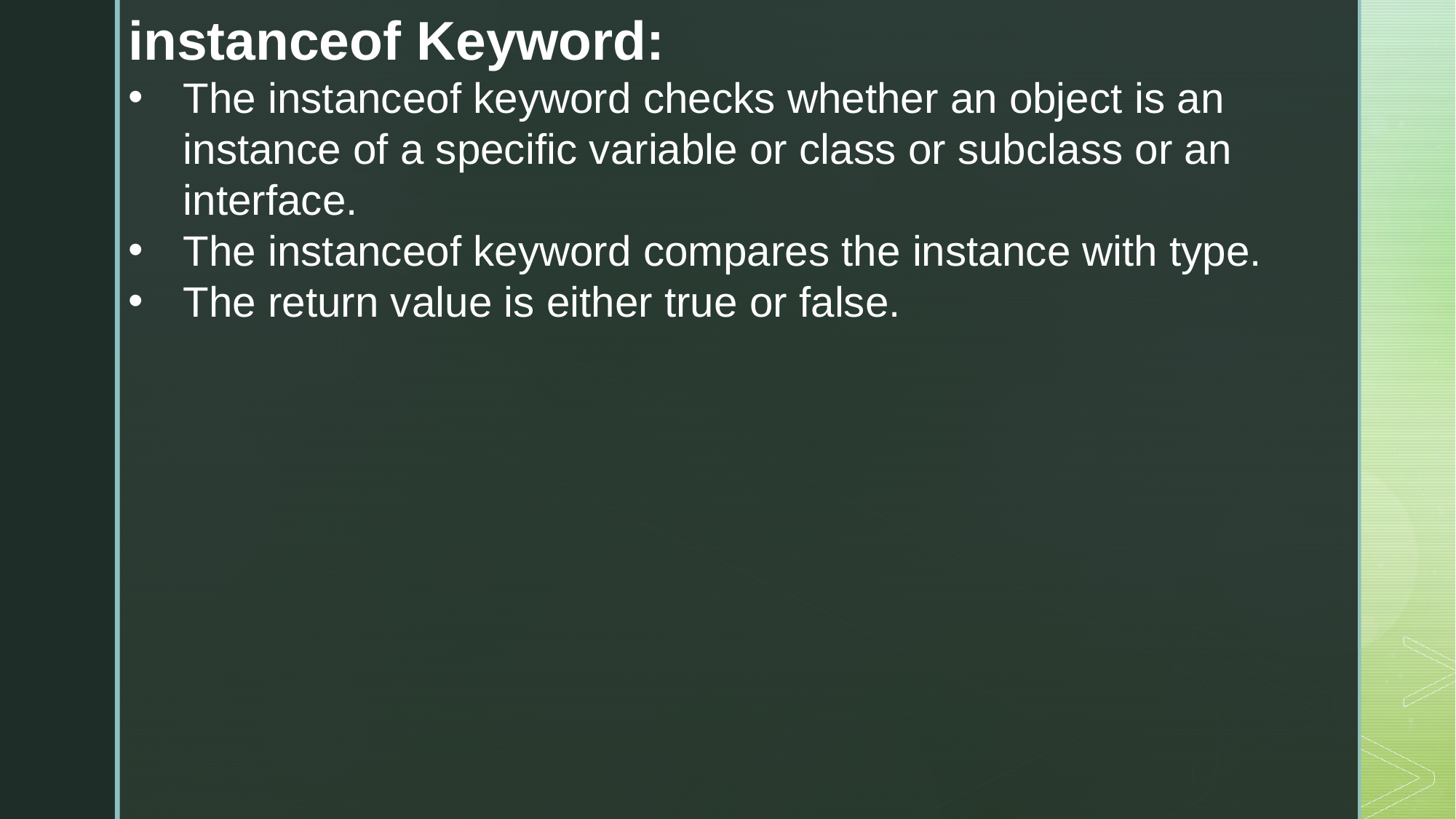

instanceof Keyword:
The instanceof keyword checks whether an object is an instance of a specific variable or class or subclass or an interface.
The instanceof keyword compares the instance with type.
The return value is either true or false.